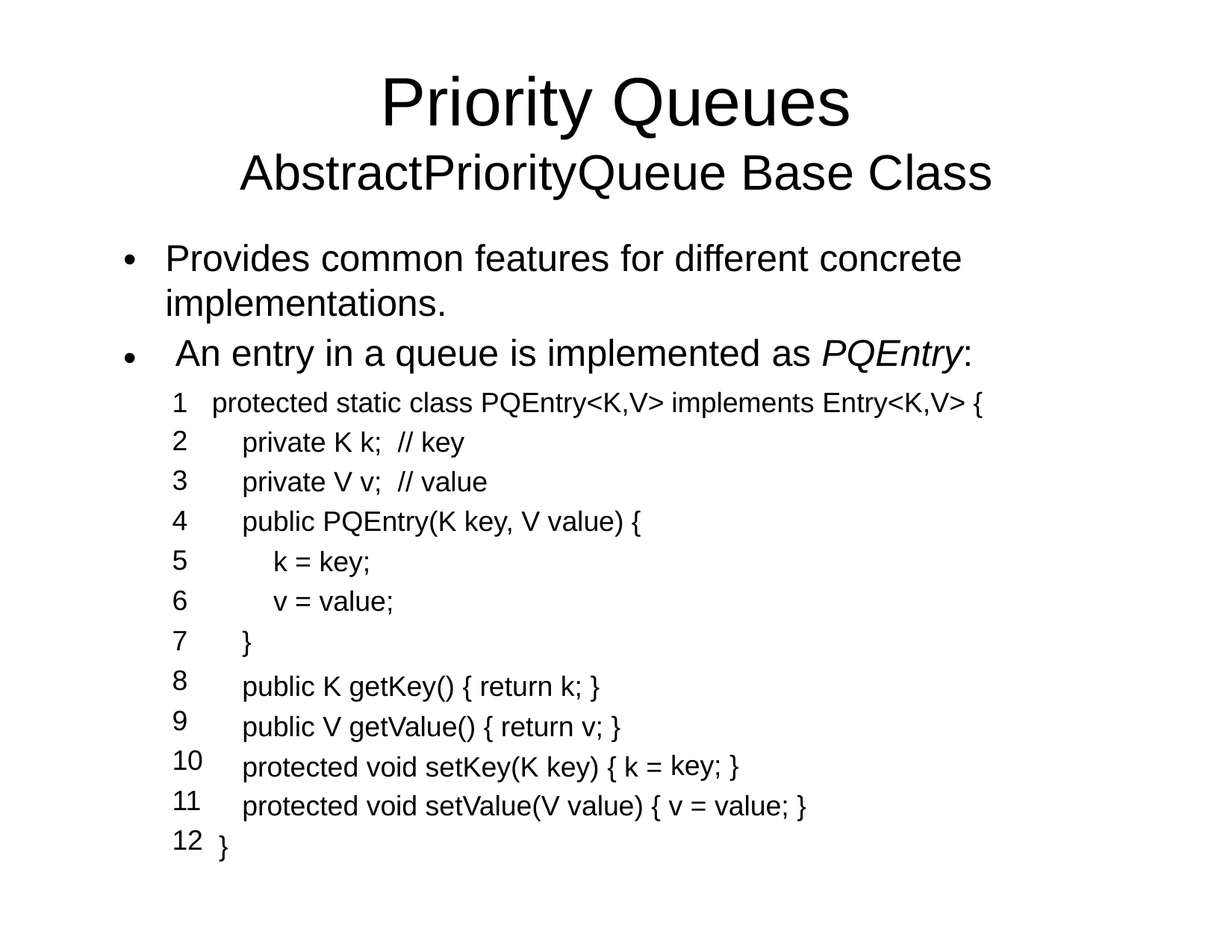

Priority
Queues
AbstractPriorityQueue Base Class
Provides common features for different concrete implementations.
An entry in a queue is implemented as PQEntry:
•
•
1
2
3
4
5
6
7
8
9
10
11
12
protected static class PQEntry<K,V>
private K k;  // key
private V v;  // value
public PQEntry(K key, V value) {
k = key;
v = value;
}
public K getKey() { return k; } public V getValue() { return v; } protected void setKey(K key) { k =
implements
Entry<K,V>
{
key; }
protected void setValue(V value) { v = value; }
}